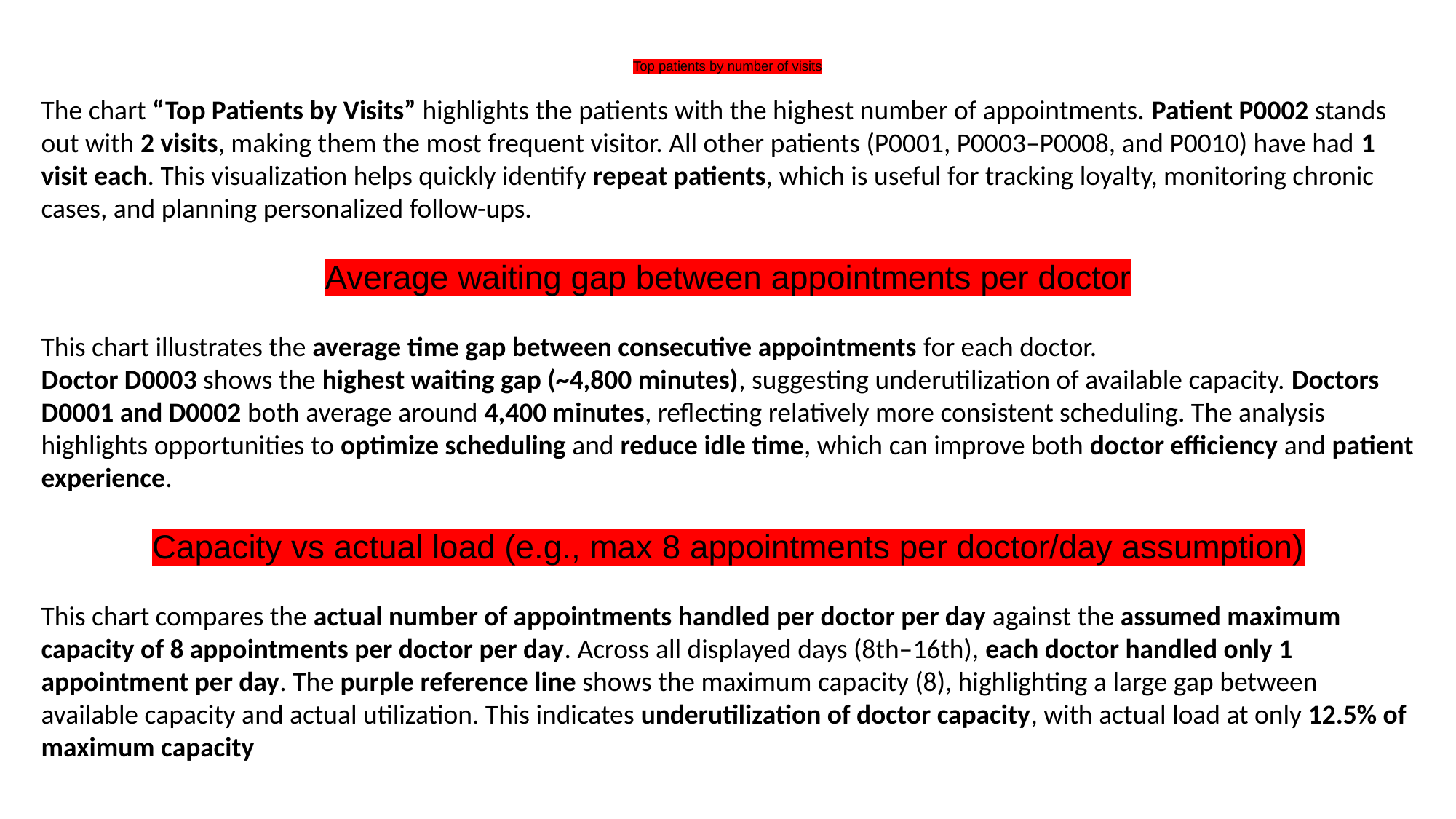

# Top patients by number of visits
The chart “Top Patients by Visits” highlights the patients with the highest number of appointments. Patient P0002 stands out with 2 visits, making them the most frequent visitor. All other patients (P0001, P0003–P0008, and P0010) have had 1 visit each. This visualization helps quickly identify repeat patients, which is useful for tracking loyalty, monitoring chronic cases, and planning personalized follow-ups.

Average waiting gap between appointments per doctor

This chart illustrates the average time gap between consecutive appointments for each doctor.
Doctor D0003 shows the highest waiting gap (~4,800 minutes), suggesting underutilization of available capacity. Doctors D0001 and D0002 both average around 4,400 minutes, reflecting relatively more consistent scheduling. The analysis highlights opportunities to optimize scheduling and reduce idle time, which can improve both doctor efficiency and patient experience.

Capacity vs actual load (e.g., max 8 appointments per doctor/day assumption)

This chart compares the actual number of appointments handled per doctor per day against the assumed maximum capacity of 8 appointments per doctor per day. Across all displayed days (8th–16th), each doctor handled only 1 appointment per day. The purple reference line shows the maximum capacity (8), highlighting a large gap between available capacity and actual utilization. This indicates underutilization of doctor capacity, with actual load at only 12.5% of maximum capacity